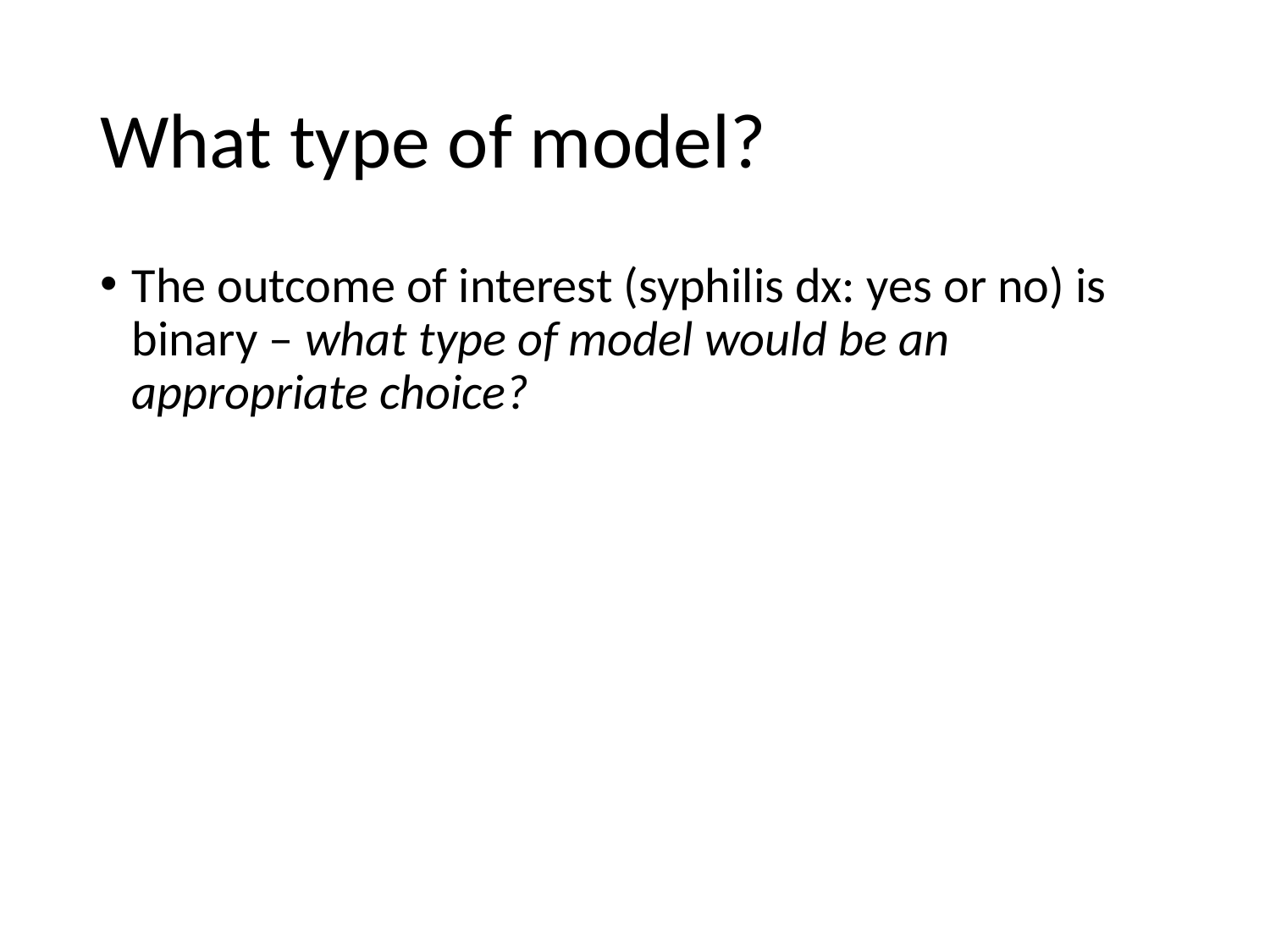

# What type of model?
The outcome of interest (syphilis dx: yes or no) is binary – what type of model would be an appropriate choice?